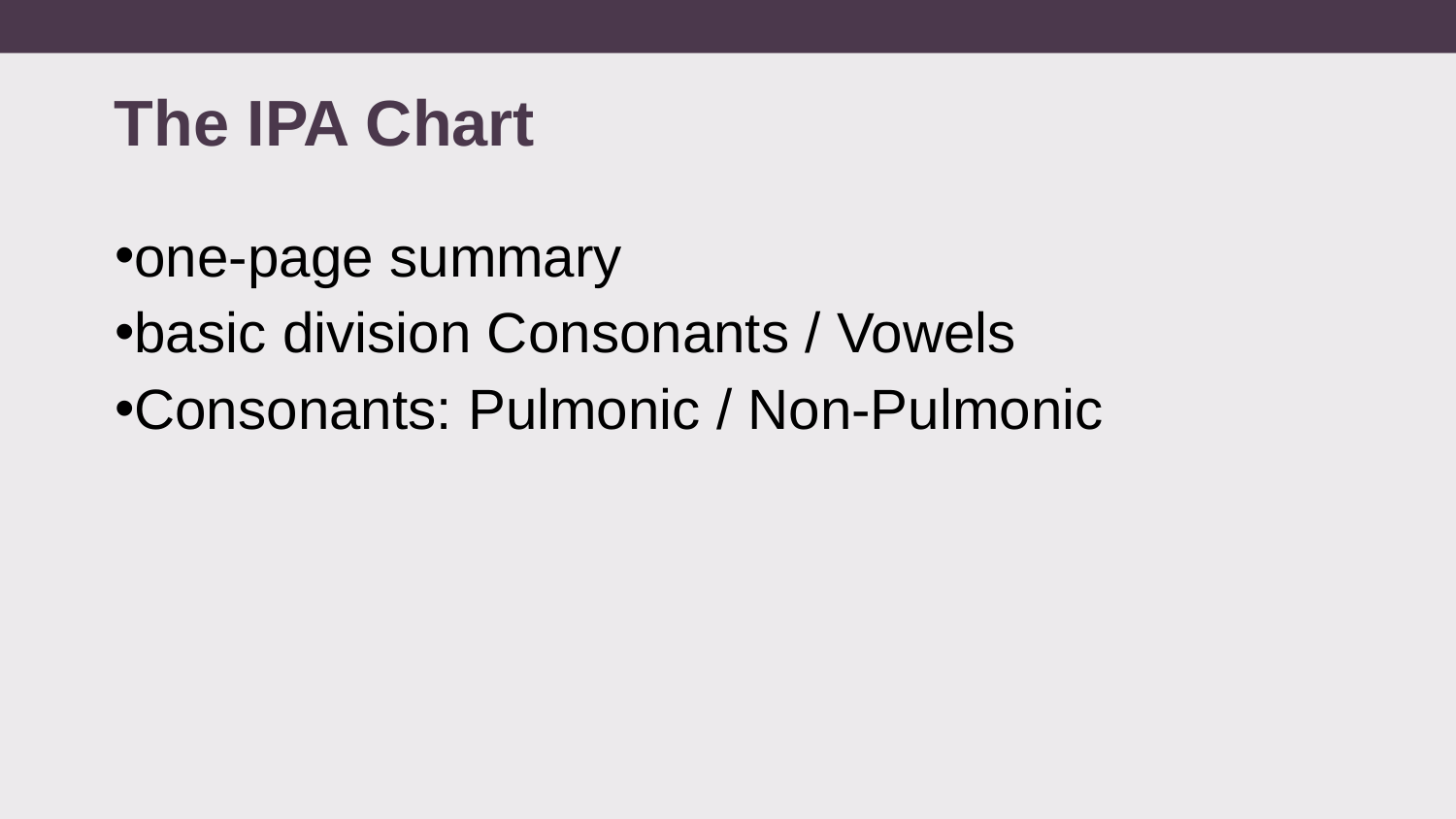

# The IPA Chart
one-page summary
basic division Consonants / Vowels
Consonants: Pulmonic / Non-Pulmonic